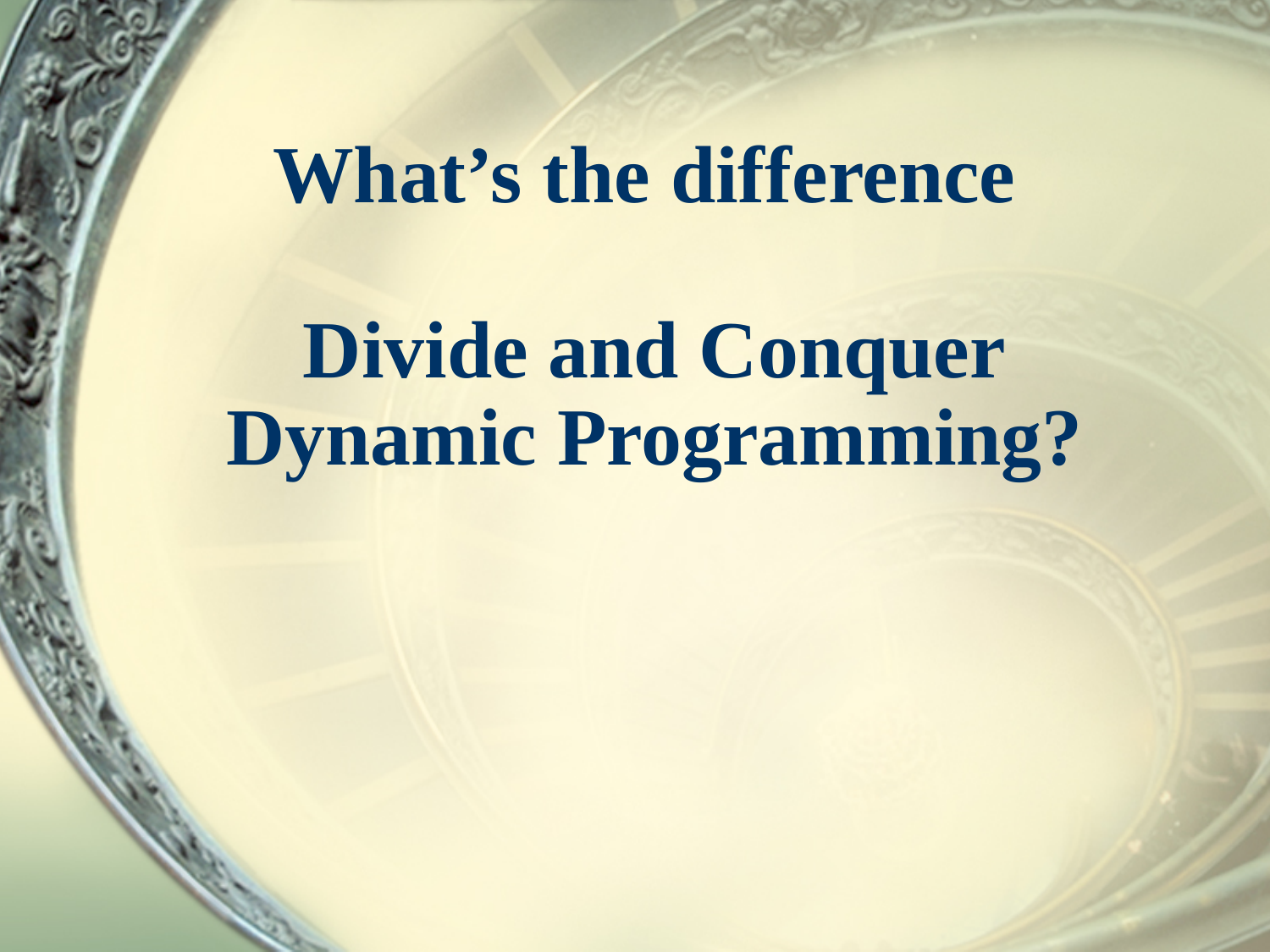

# What’s the difference Divide and Conquer Dynamic Programming?